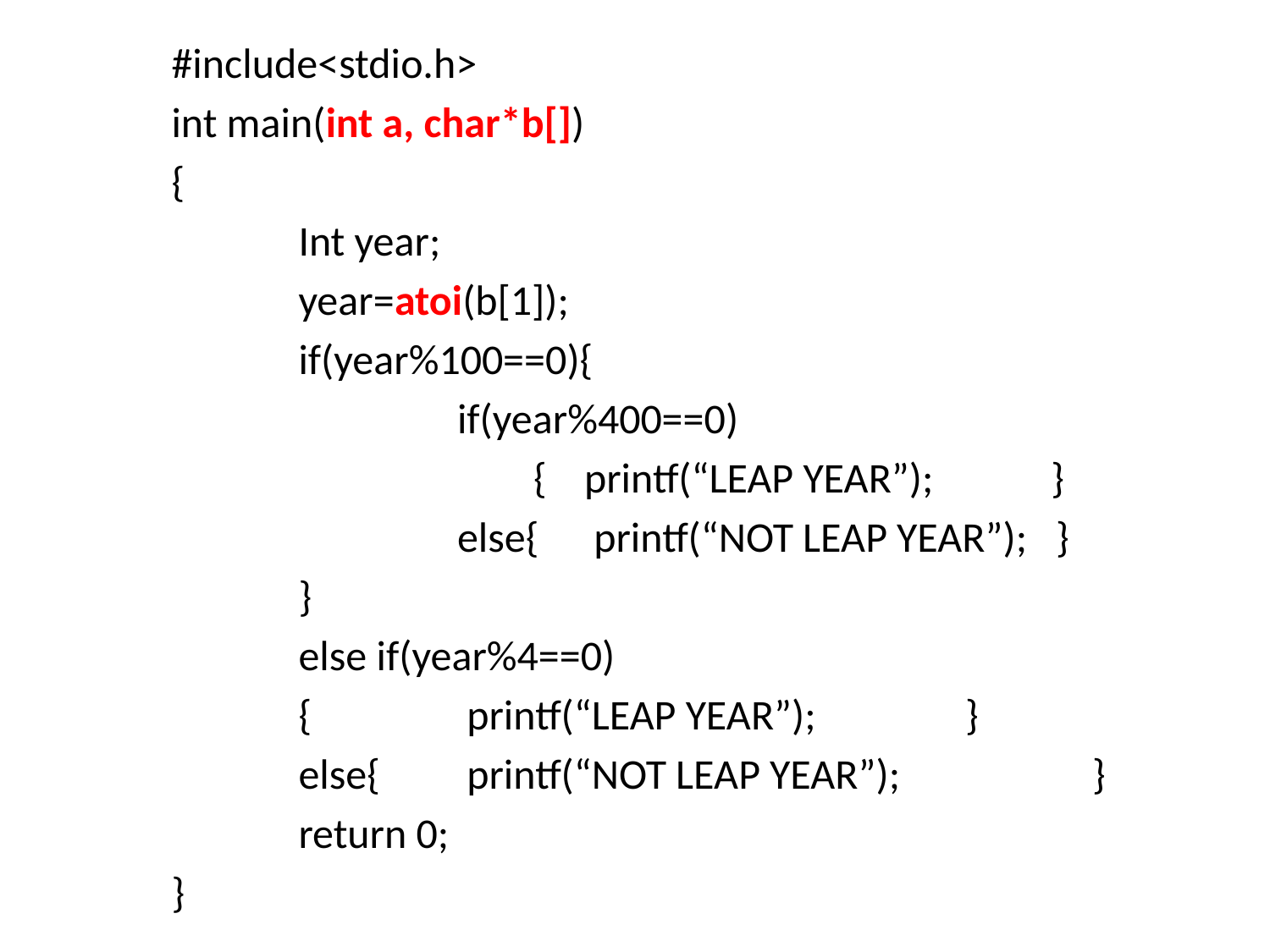

#include<stdio.h>
int main(int a, char*b[])
{
Int year;
year=atoi(b[1]);
if(year%100==0){
		if(year%400==0)
		        {	printf(“LEAP YEAR”);	         }
		else{	 printf(“NOT LEAP YEAR”);   }
}
else if(year%4==0)
{		 printf(“LEAP YEAR”);		}
else{	 printf(“NOT LEAP YEAR”);       	}
return 0;
}

11